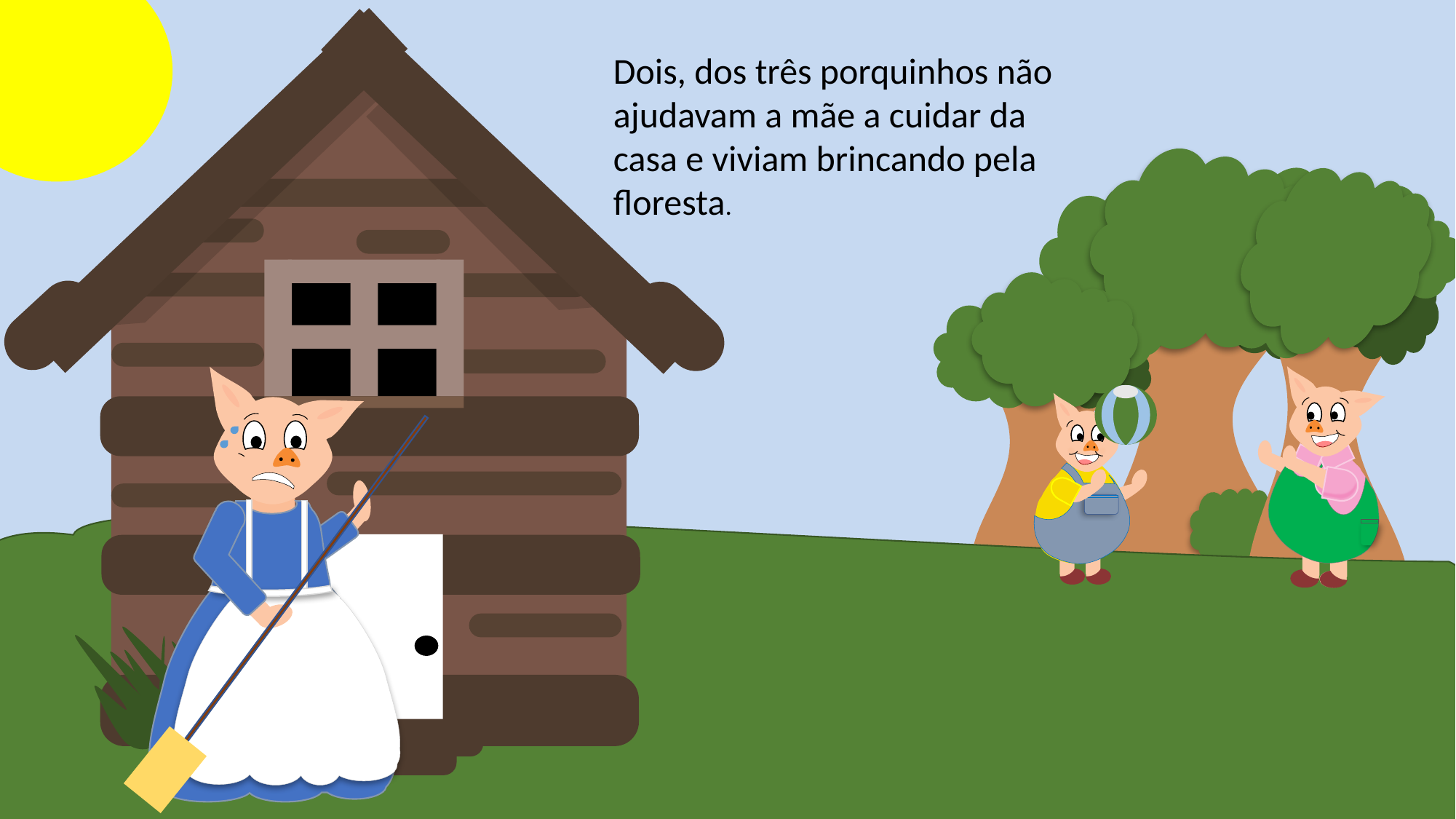

Dois, dos três porquinhos não ajudavam a mãe a cuidar da casa e viviam brincando pela floresta.